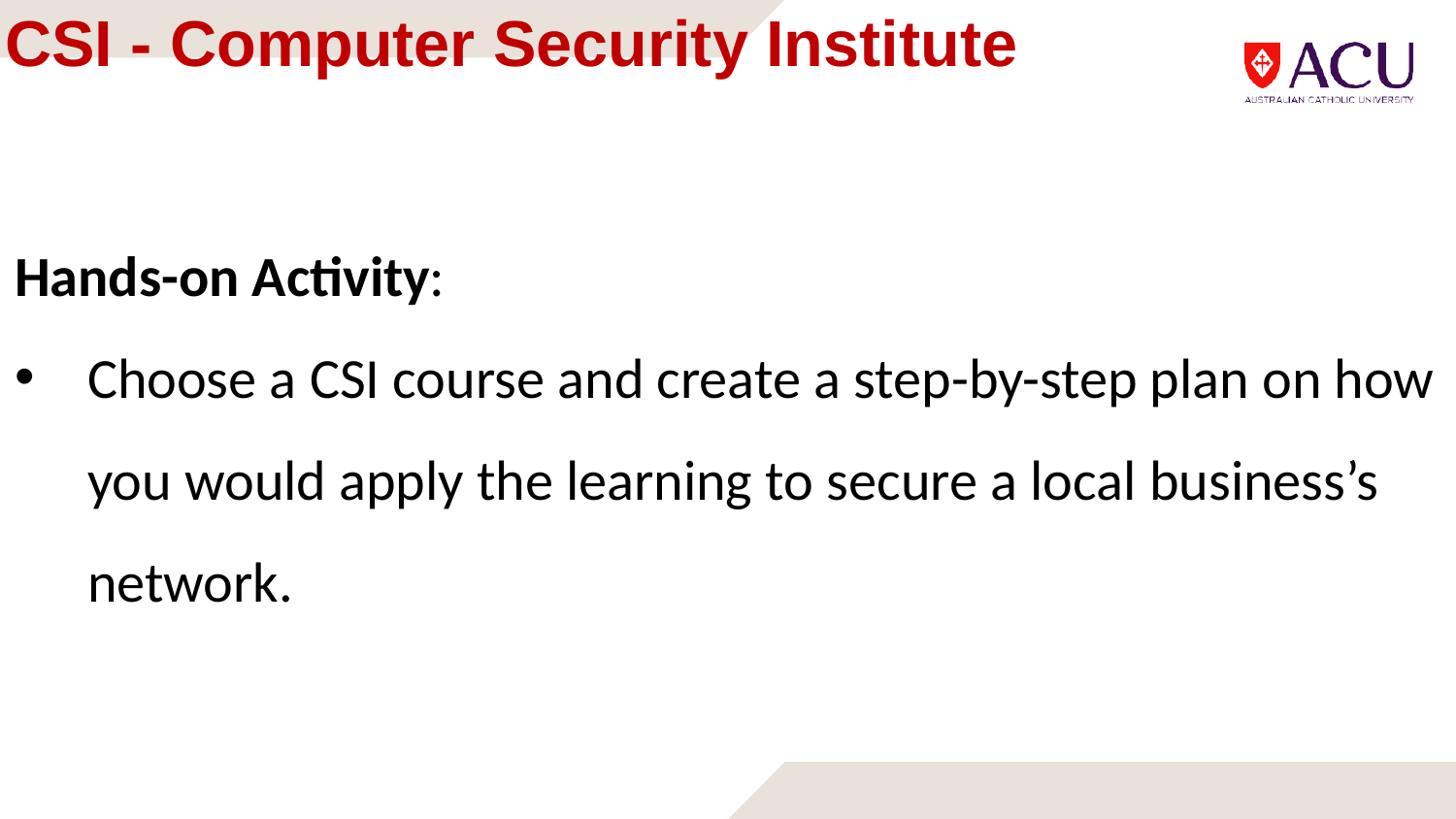

# CSI - Computer Security Institute
Hands-on Activity:
Choose a CSI course and create a step-by-step plan on how you would apply the learning to secure a local business’s network.